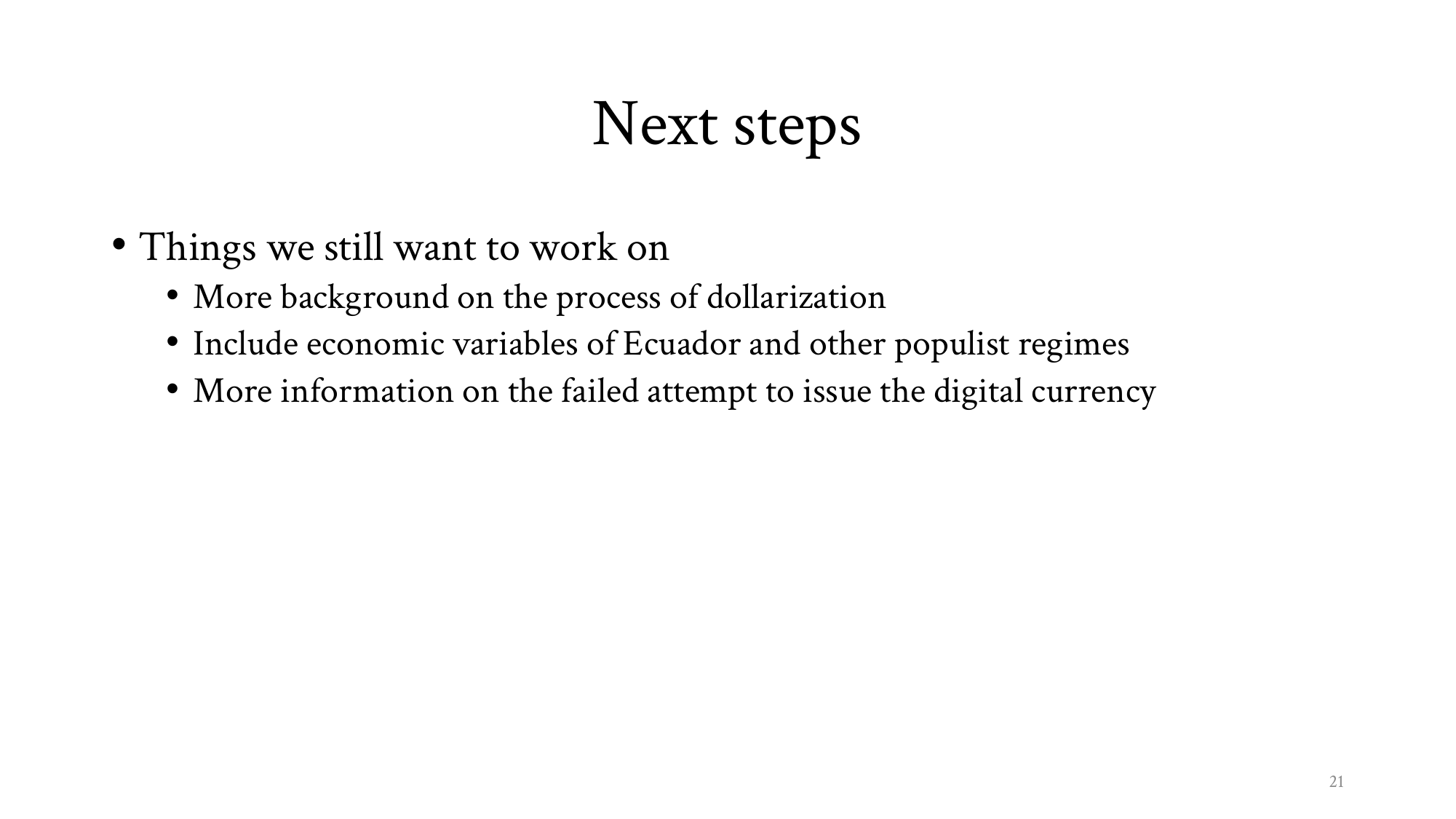

# Next steps
Things we still want to work on
More background on the process of dollarization
Include economic variables of Ecuador and other populist regimes
More information on the failed attempt to issue the digital currency

21